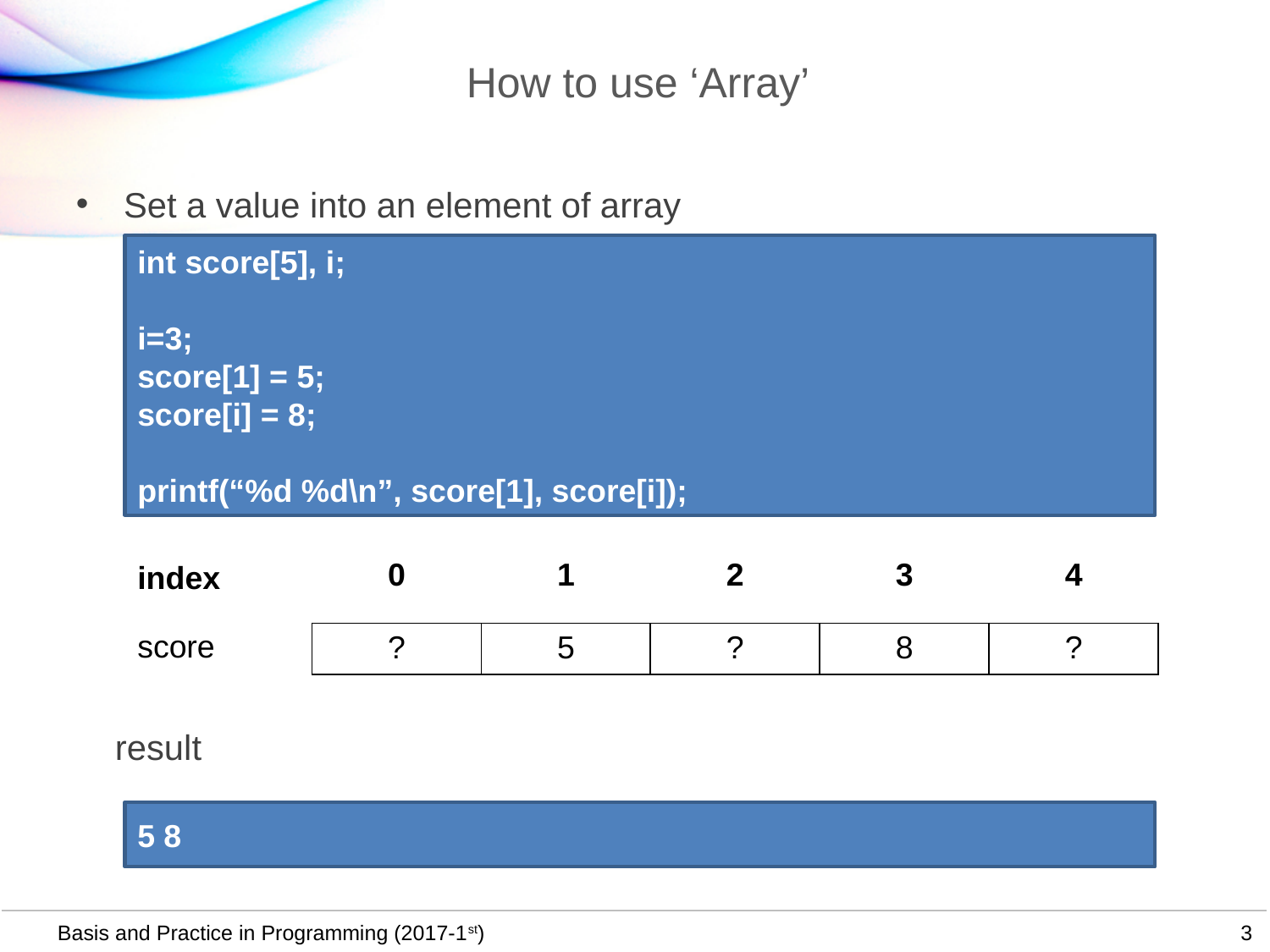

# How to use ‘Array’
Set a value into an element of array

    result
int score[5], i;

i=3;
score[1] = 5;
score[i] = 8;

printf(“%d %d\n”, score[1], score[i]);
index
| 0 | 1 | 2 | 3 | 4 |
| --- | --- | --- | --- | --- |
| ? | 5 | ? | 8 | ? |
score
5 8
3